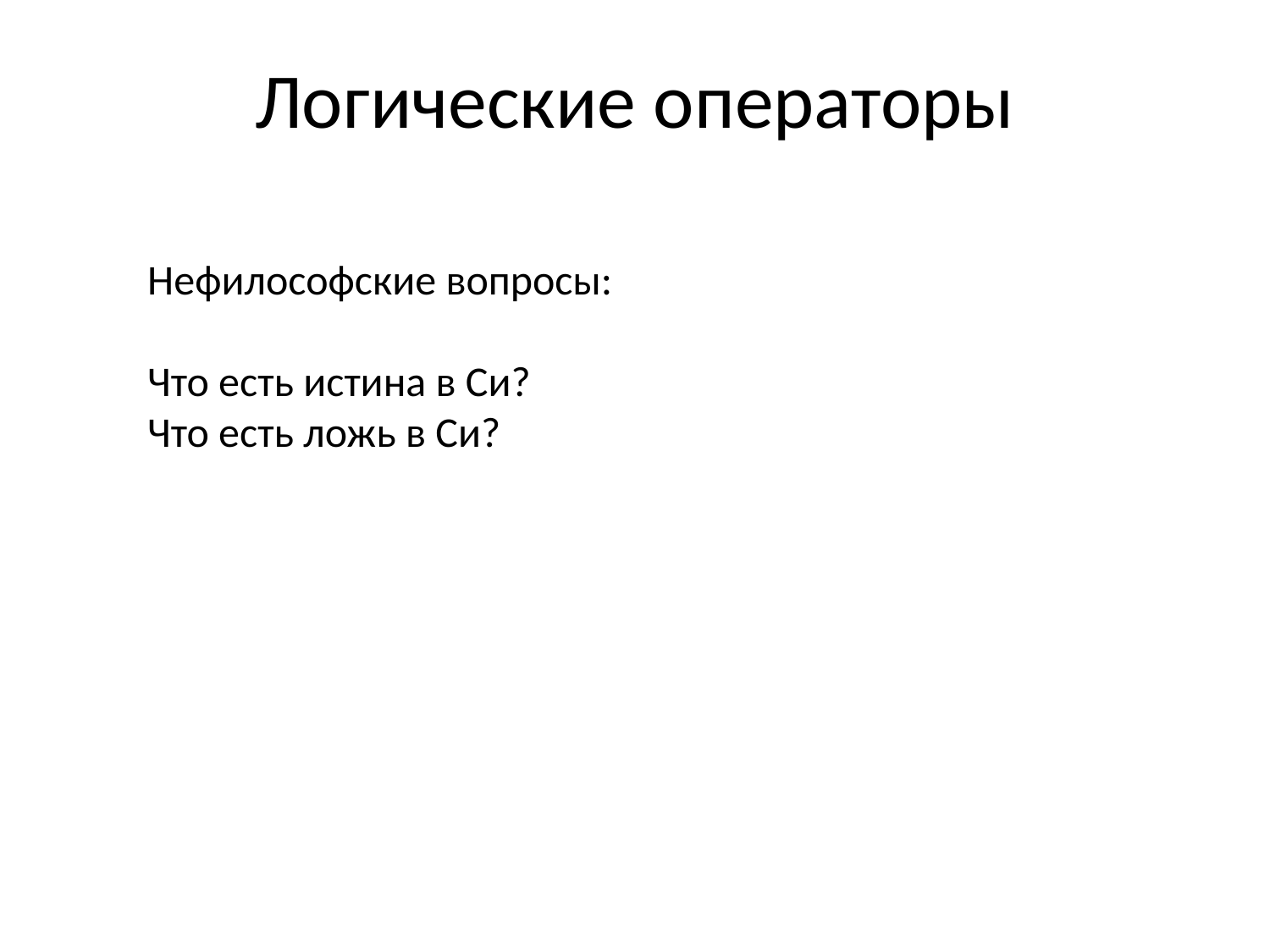

# Логические операторы
Нефилософские вопросы:

Что есть истина в Си?
Что есть ложь в Си?